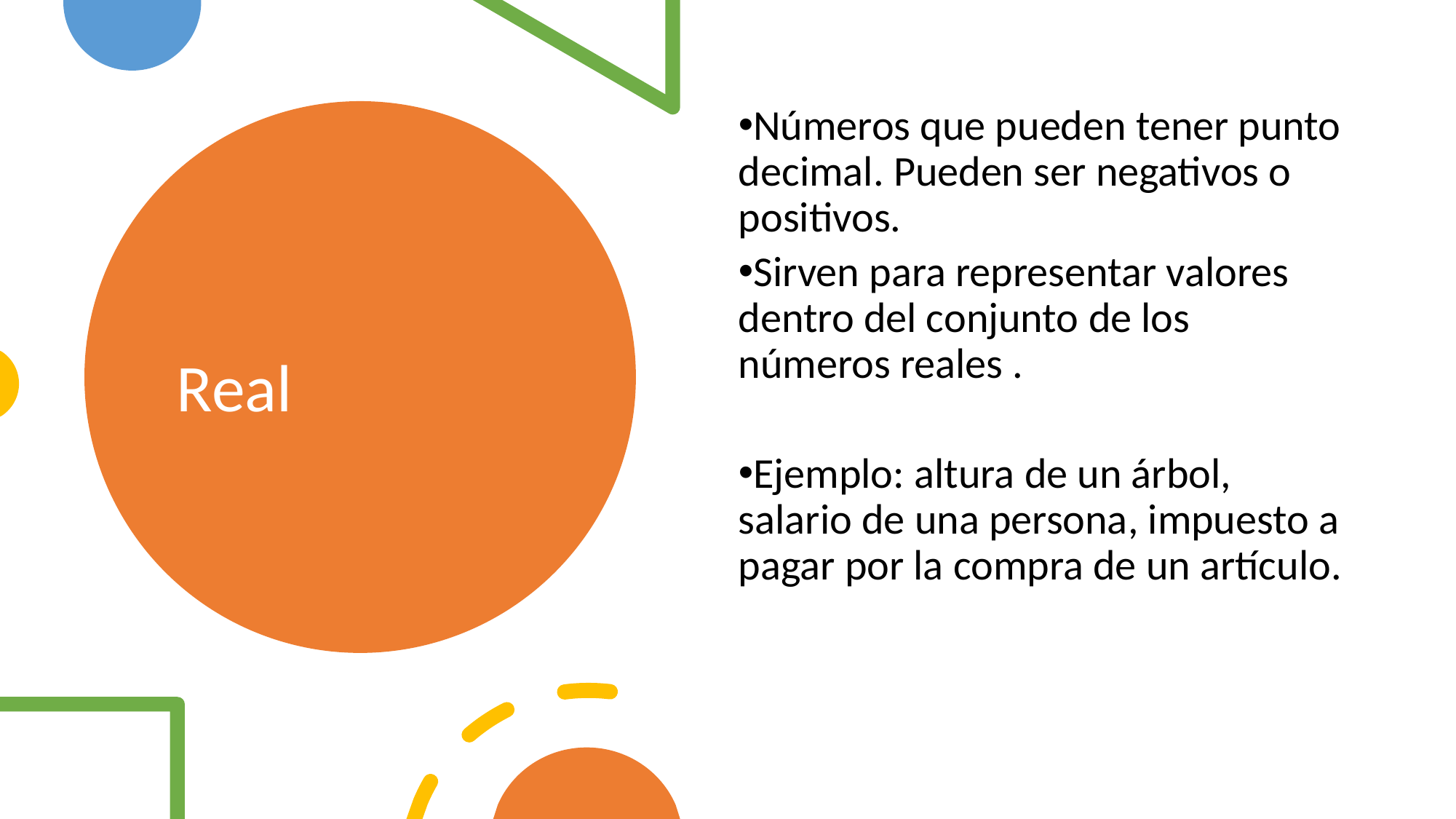

Números que pueden tener punto decimal. Pueden ser negativos o positivos.
Sirven para representar valores dentro del conjunto de los números reales .

Ejemplo: altura de un árbol, salario de una persona, impuesto a pagar por la compra de un artículo.

# Real